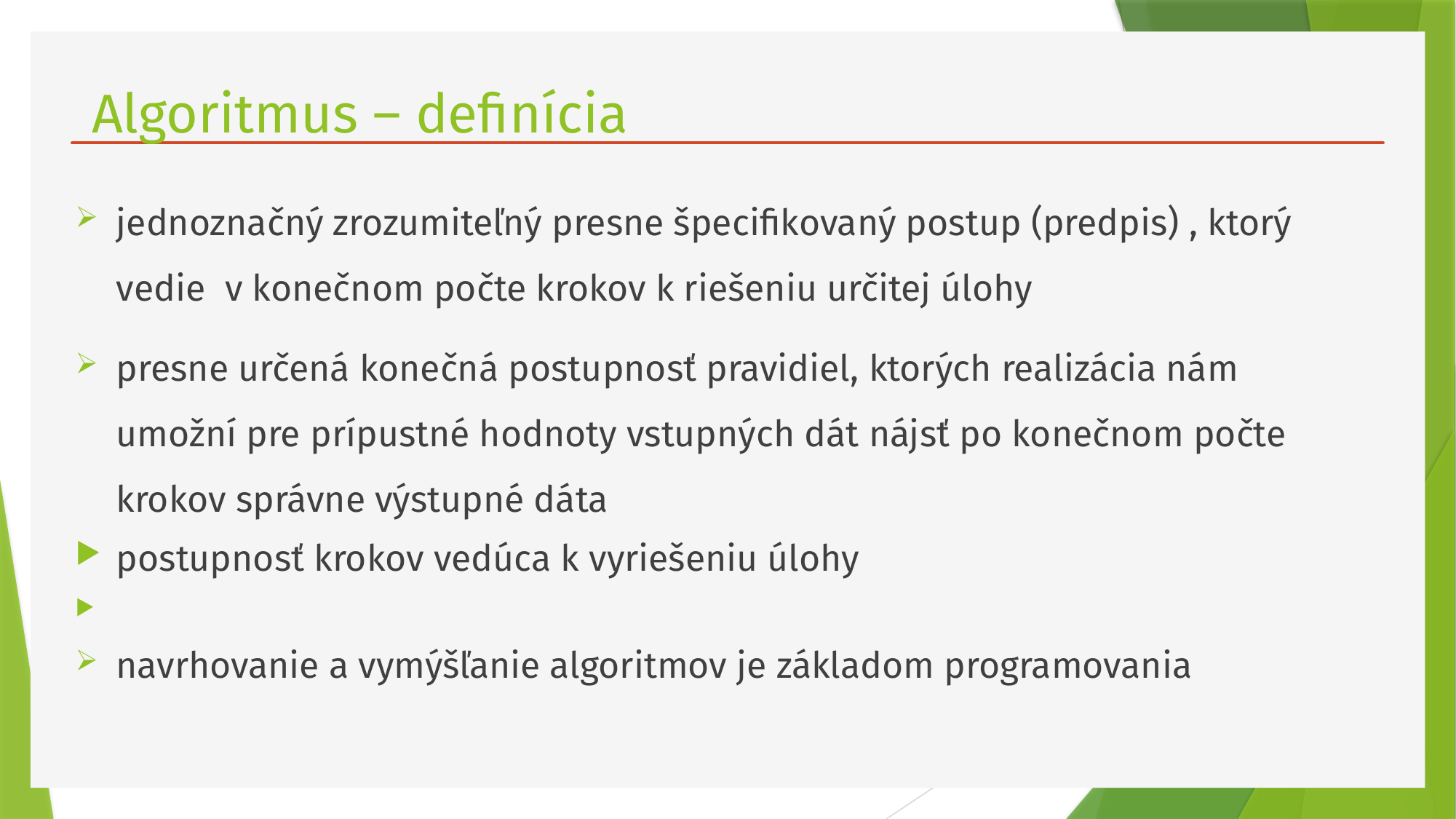

# Algoritmus – definícia
jednoznačný zrozumiteľný presne špecifikovaný postup (predpis) , ktorý vedie  v konečnom počte krokov k riešeniu určitej úlohy
presne určená konečná postupnosť pravidiel, ktorých realizácia nám umožní pre prípustné hodnoty vstupných dát nájsť po konečnom počte krokov správne výstupné dáta
postupnosť krokov vedúca k vyriešeniu úlohy

navrhovanie a vymýšľanie algoritmov je základom programovania